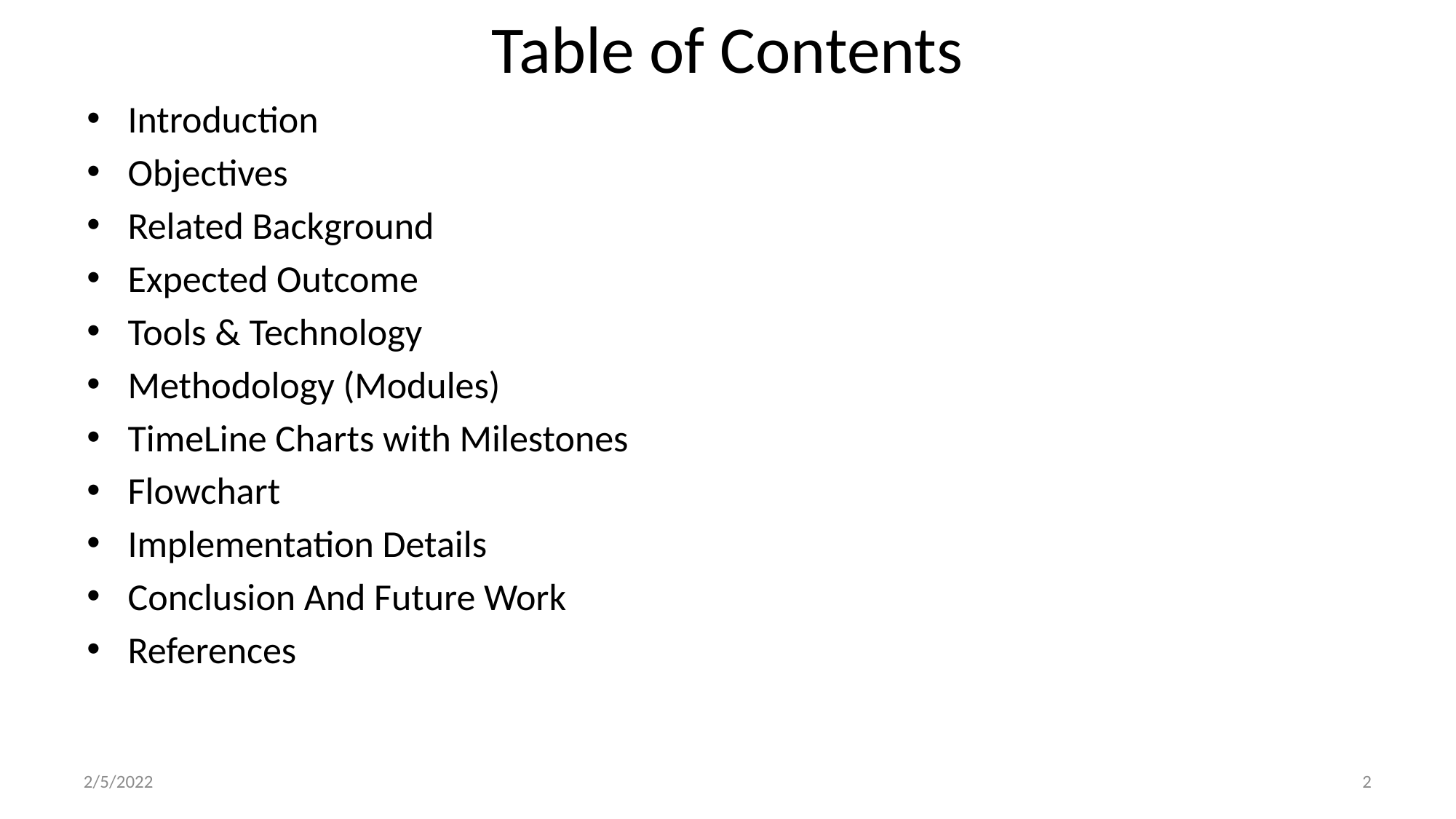

# Table of Contents
Introduction
Objectives
Related Background
Expected Outcome
Tools & Technology
Methodology (Modules)
TimeLine Charts with Milestones
Flowchart
Implementation Details
Conclusion And Future Work
References
2/5/2022
2